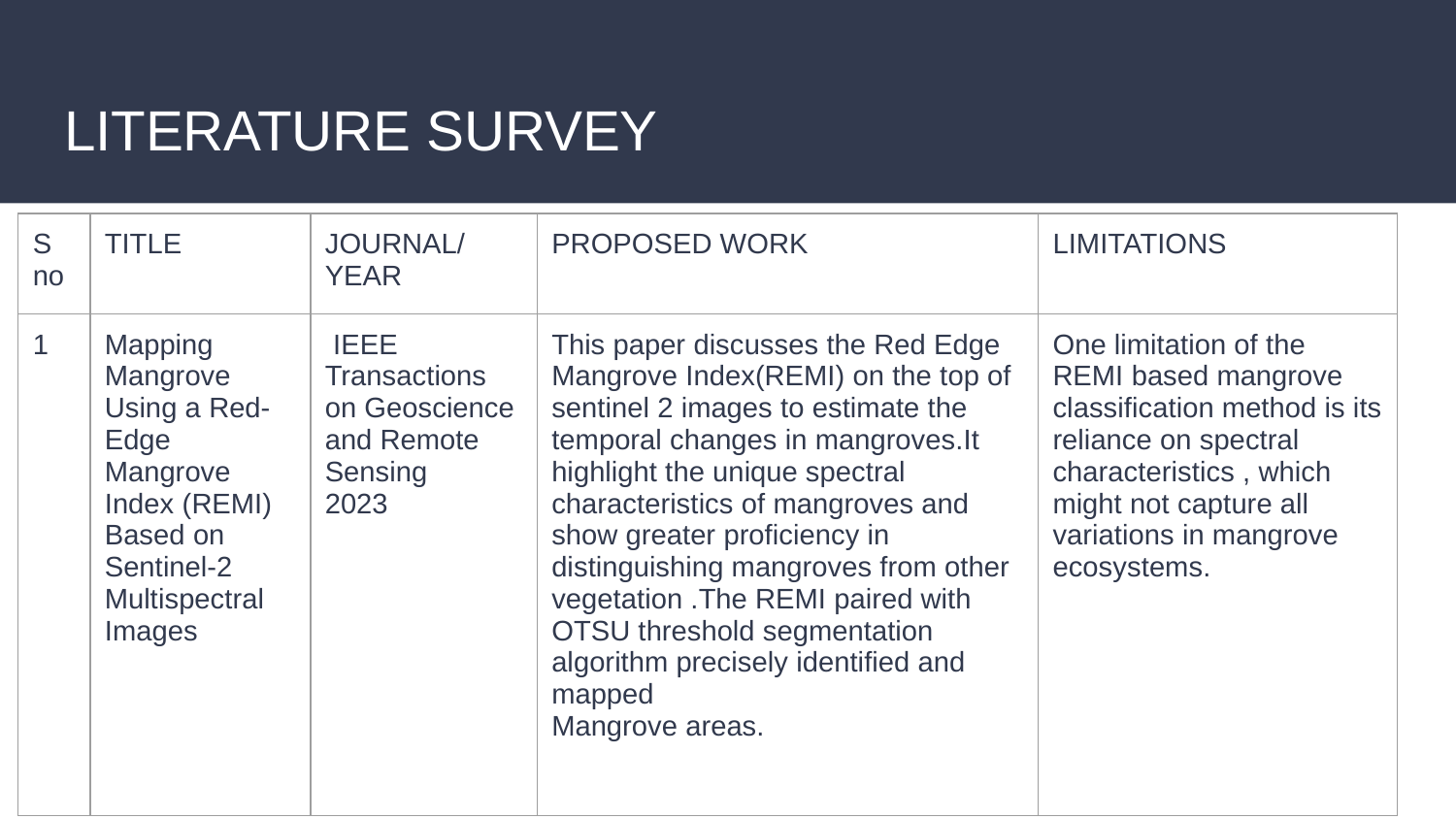

# LITERATURE SURVEY
| S no | TITLE | JOURNAL/ YEAR | PROPOSED WORK | LIMITATIONS |
| --- | --- | --- | --- | --- |
| 1 | Mapping Mangrove Using a Red-Edge Mangrove Index (REMI) Based on Sentinel-2 Multispectral Images | IEEE Transactions on Geoscience and Remote Sensing 2023 | This paper discusses the Red Edge Mangrove Index(REMI) on the top of sentinel 2 images to estimate the temporal changes in mangroves.It highlight the unique spectral characteristics of mangroves and show greater proficiency in distinguishing mangroves from other vegetation .The REMI paired with OTSU threshold segmentation algorithm precisely identified and mapped Mangrove areas. | One limitation of the REMI based mangrove classification method is its reliance on spectral characteristics , which might not capture all variations in mangrove ecosystems. |